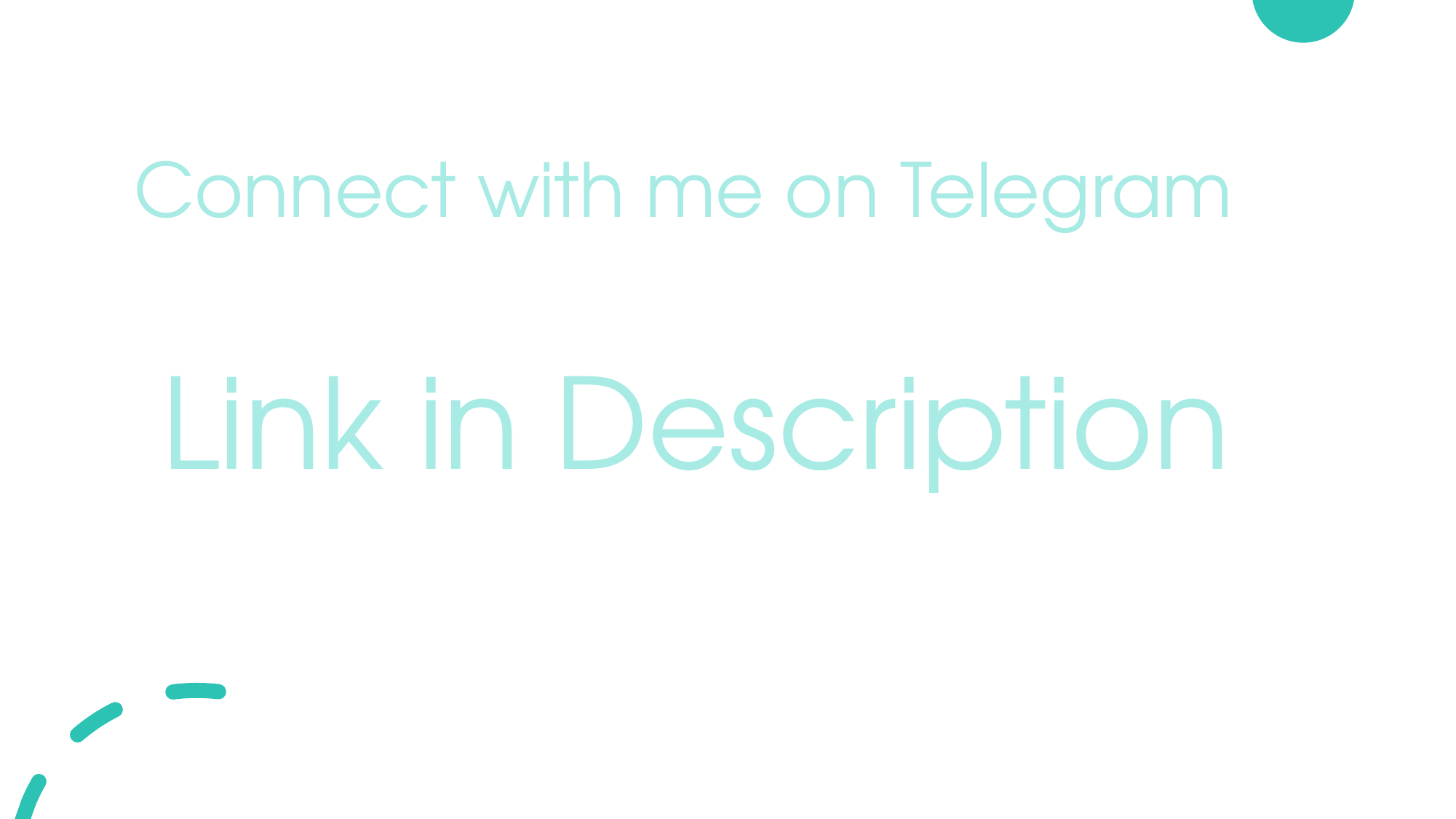

Connect with me on Telegram
Link in Description